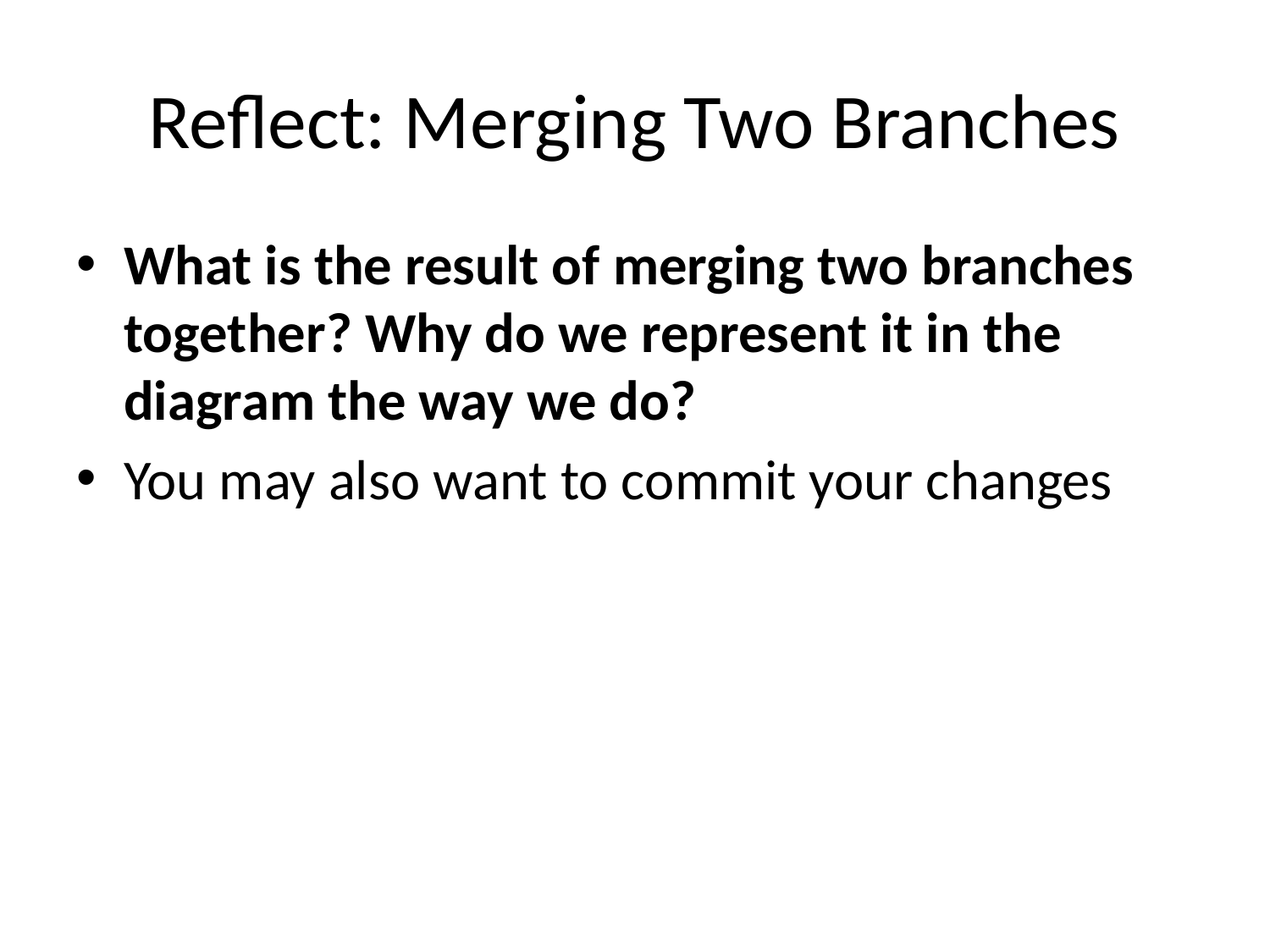

# Reflect: Merging Two Branches
What is the result of merging two branches together? Why do we represent it in the diagram the way we do?
You may also want to commit your changes